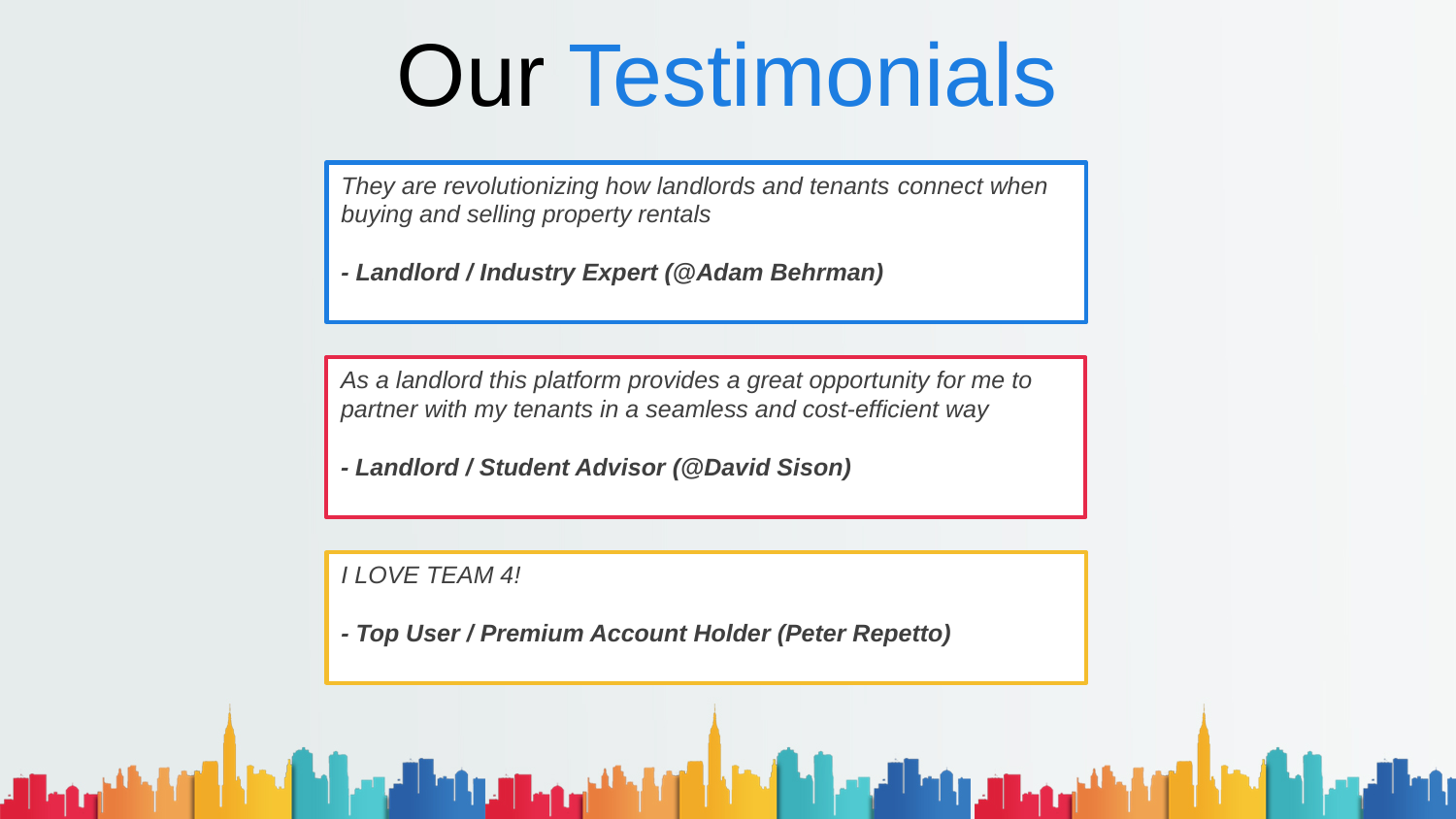

# Our Testimonials
They are revolutionizing how landlords and tenants connect when buying and selling property rentals

- Landlord / Industry Expert (@Adam Behrman)

As a landlord this platform provides a great opportunity for me to partner with my tenants in a seamless and cost-efficient way

- Landlord / Student Advisor (@David Sison)

I LOVE TEAM 4!

- Top User / Premium Account Holder (Peter Repetto)